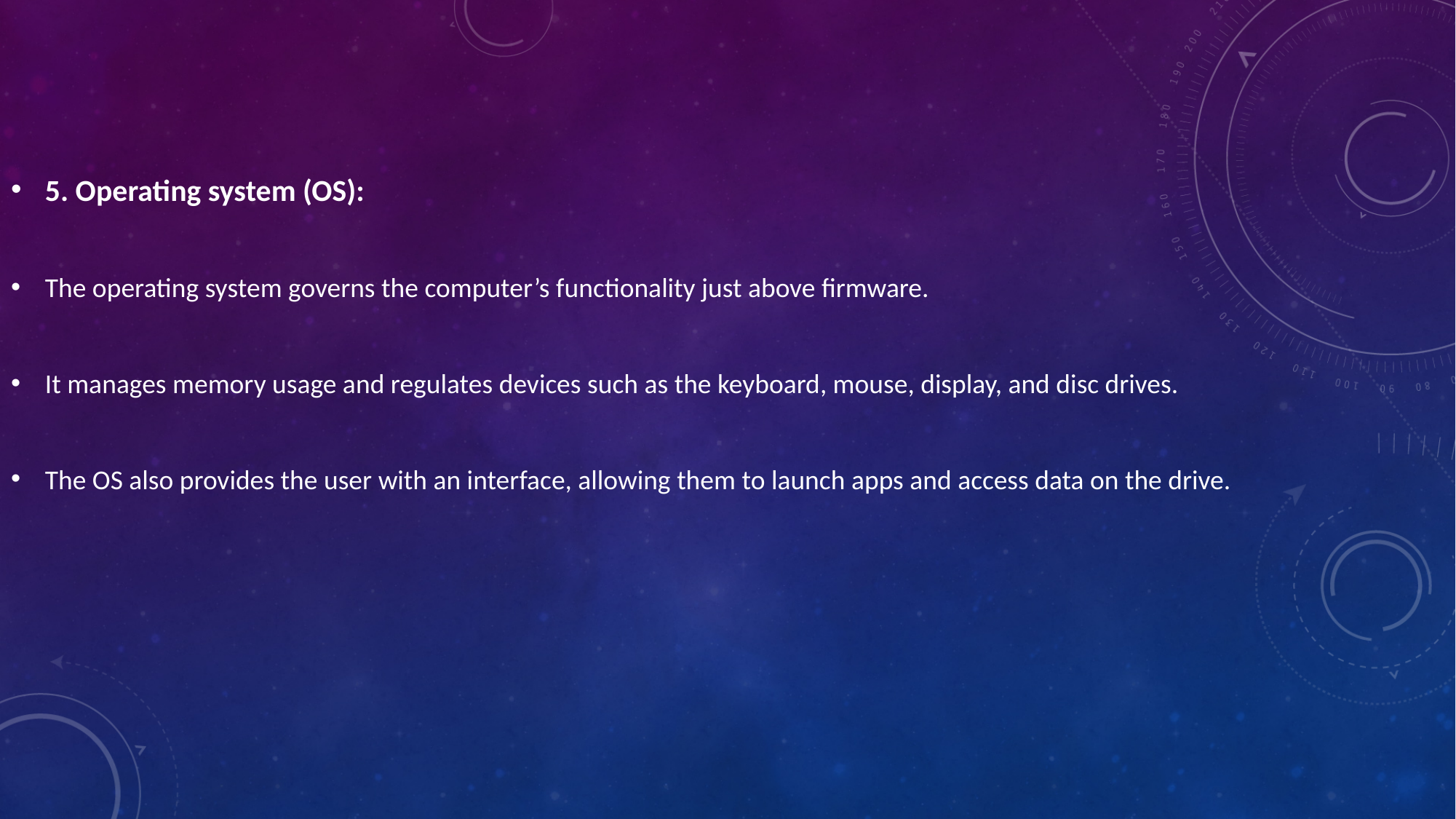

5. Operating system (OS):

The operating system governs the computer’s functionality just above firmware.

It manages memory usage and regulates devices such as the keyboard, mouse, display, and disc drives.

The OS also provides the user with an interface, allowing them to launch apps and access data on the drive.